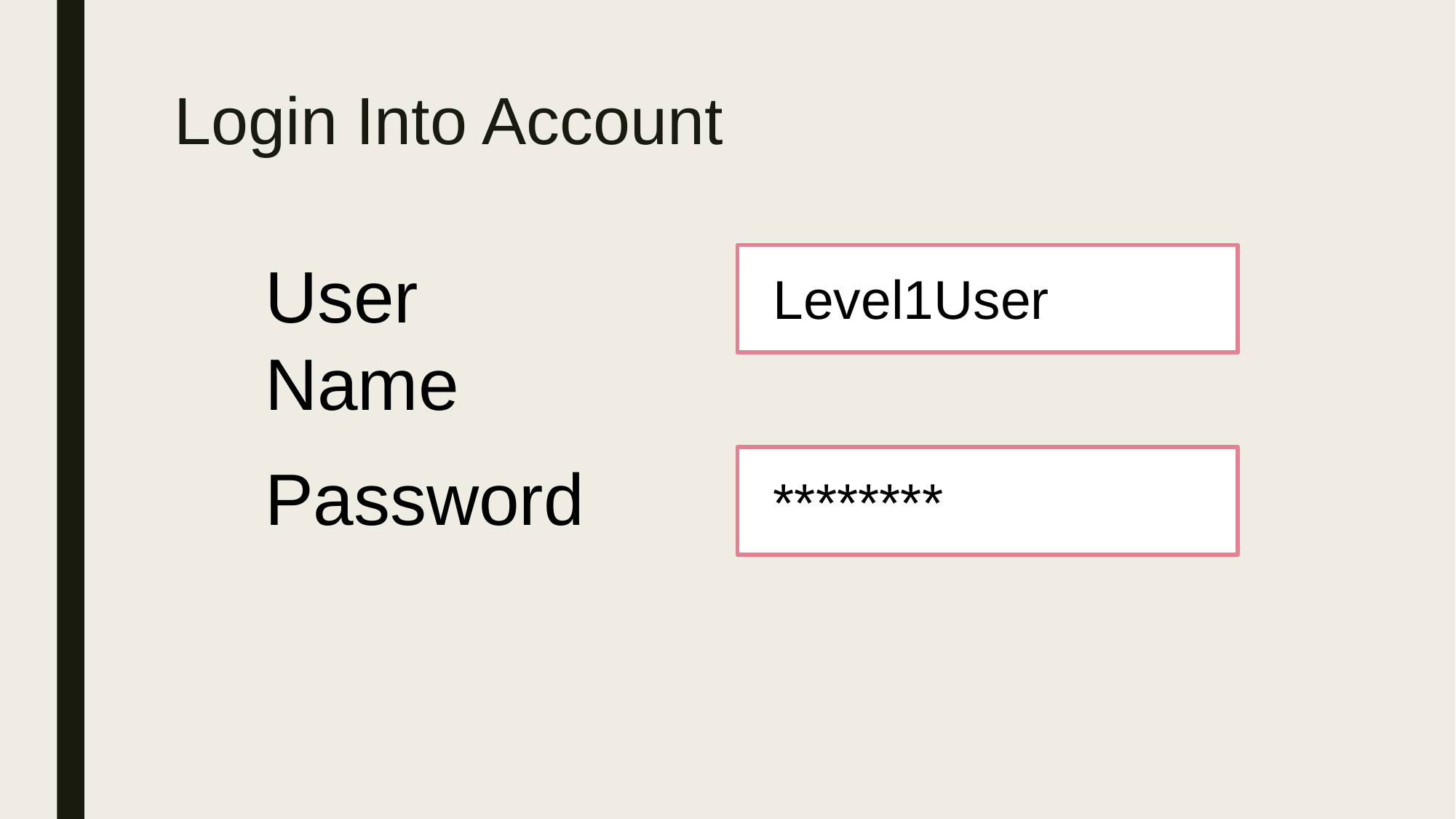

Login Into Account
User Name

Level1User
Password

********